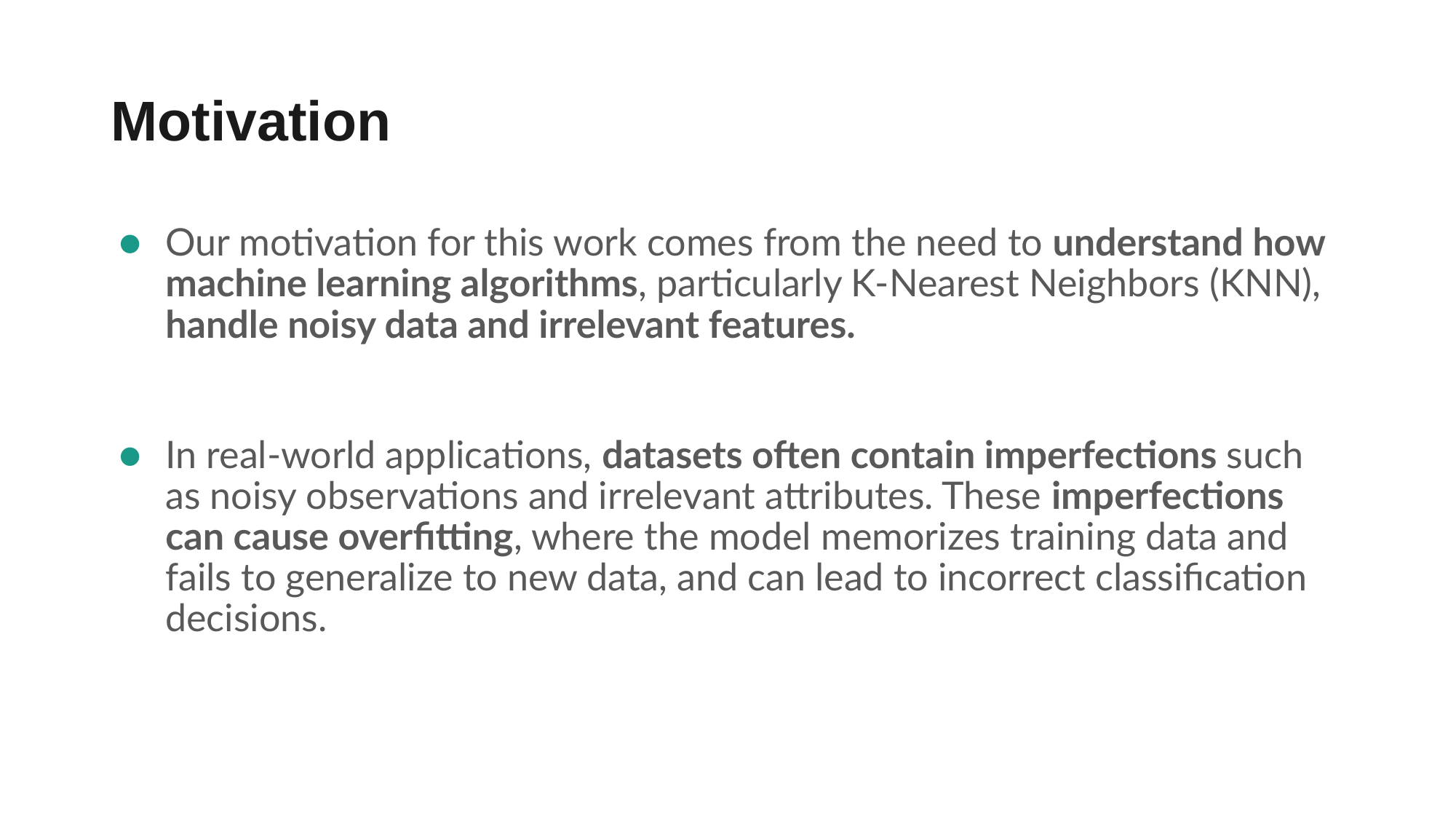

# Motivation
Our motivation for this work comes from the need to understand how machine learning algorithms, particularly K-Nearest Neighbors (KNN), handle noisy data and irrelevant features.

In real-world applications, datasets often contain imperfections such as noisy observations and irrelevant attributes. These imperfections can cause overfitting, where the model memorizes training data and fails to generalize to new data, and can lead to incorrect classification decisions.